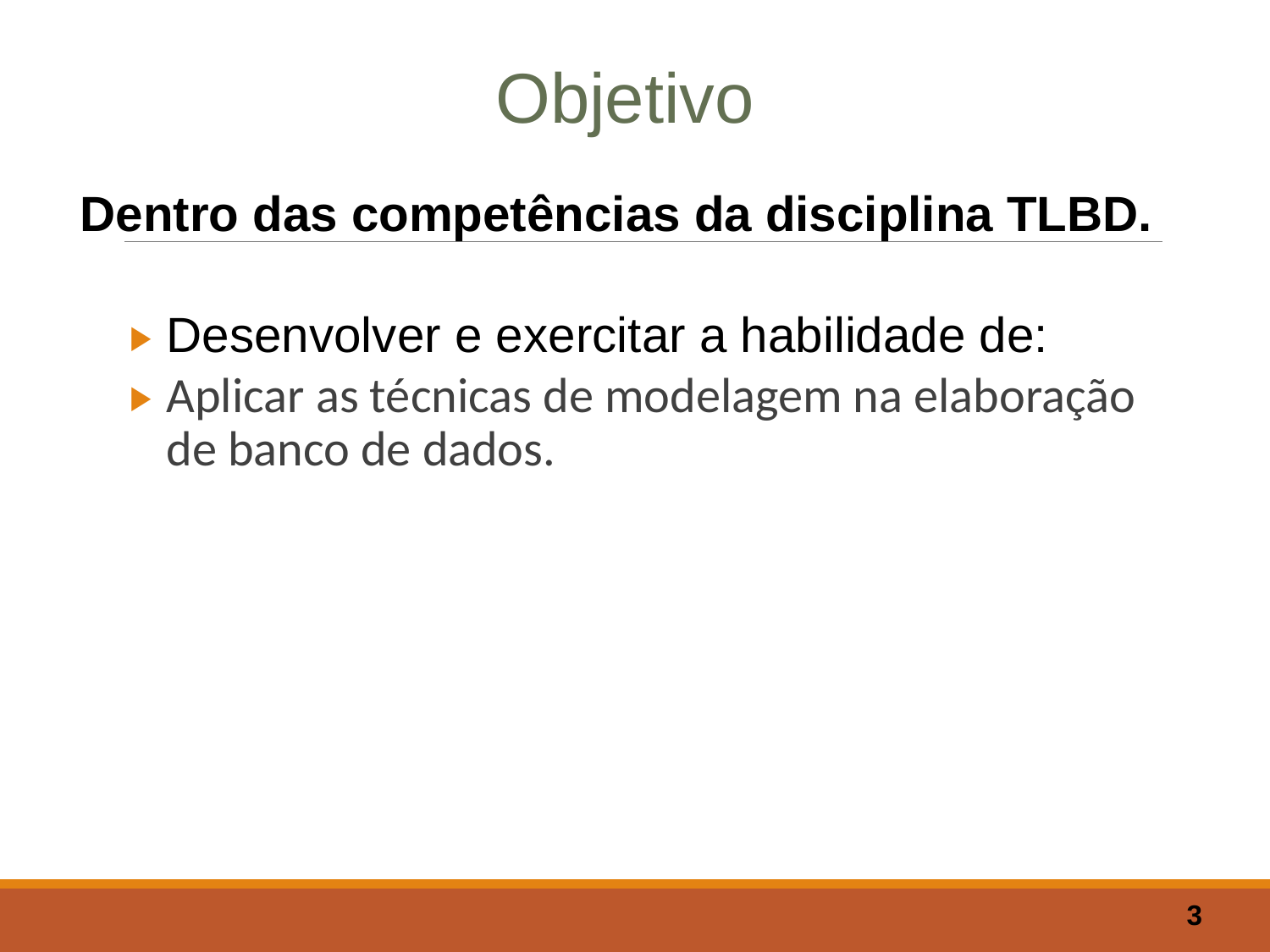

Objetivo
Dentro das competências da disciplina TLBD.

Desenvolver e exercitar a habilidade de:
Aplicar as técnicas de modelagem na elaboração de banco de dados.
3